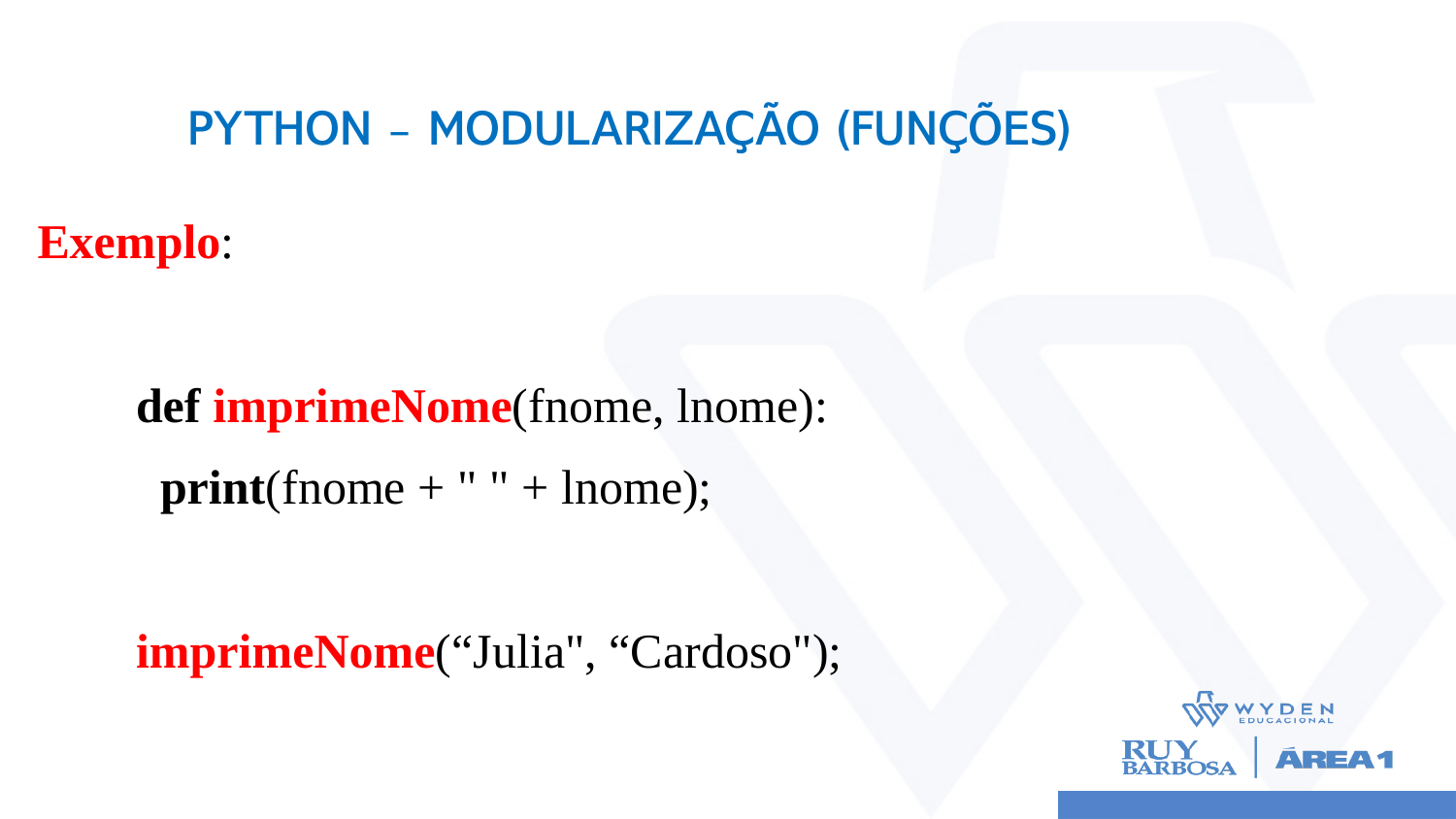

# Python – MODULARIZAÇÃO (Funções)
Exemplo:

def imprimeNome(fnome, lnome):
  print(fnome + " " + lnome);

imprimeNome(“Julia", “Cardoso");